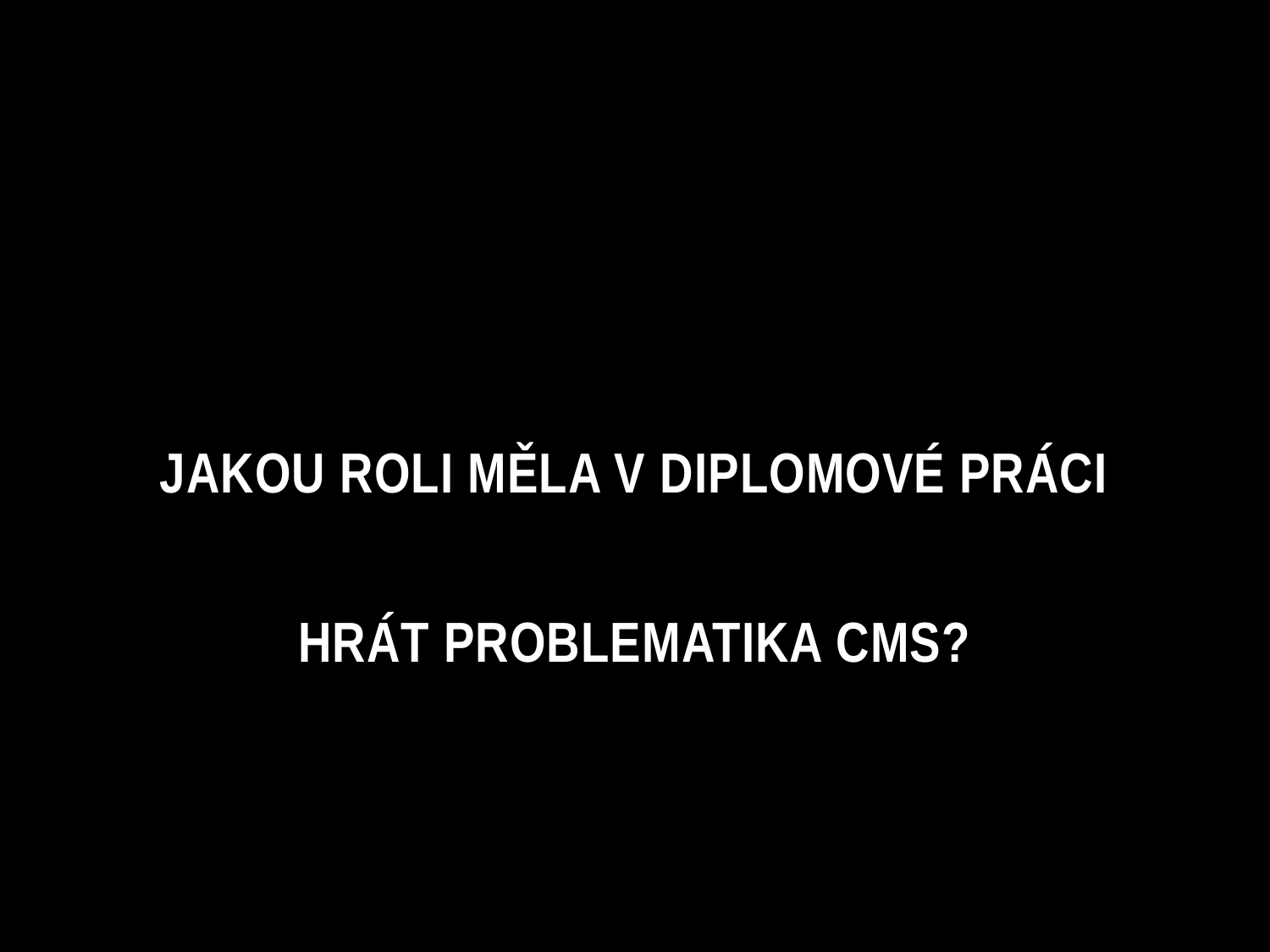

# Jakou roli měla v diplomové práci hrát problematika CMS?